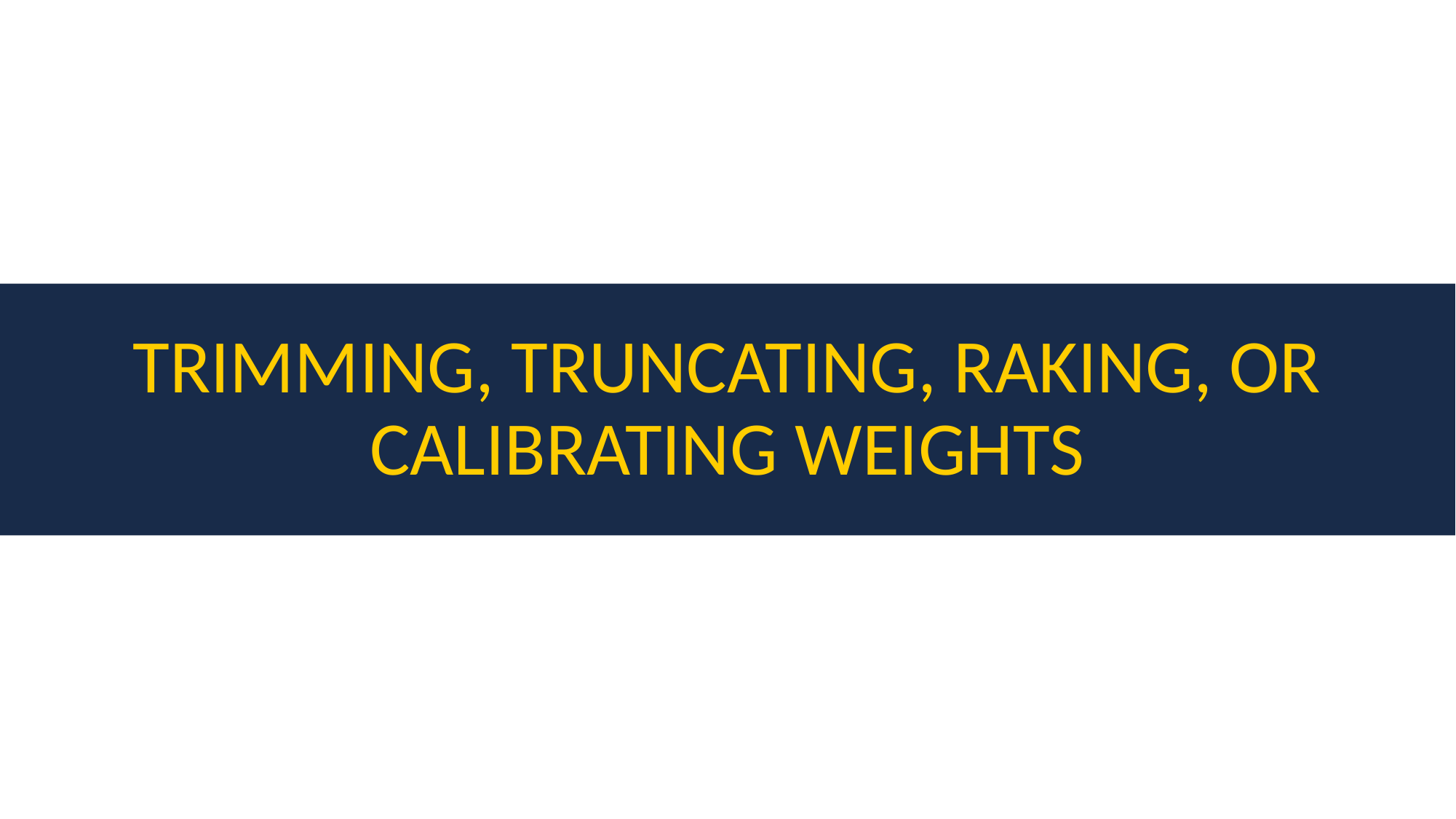

# TRIMMING, TRUNCATING, RAKING, OR CALIBRATING WEIGHTS